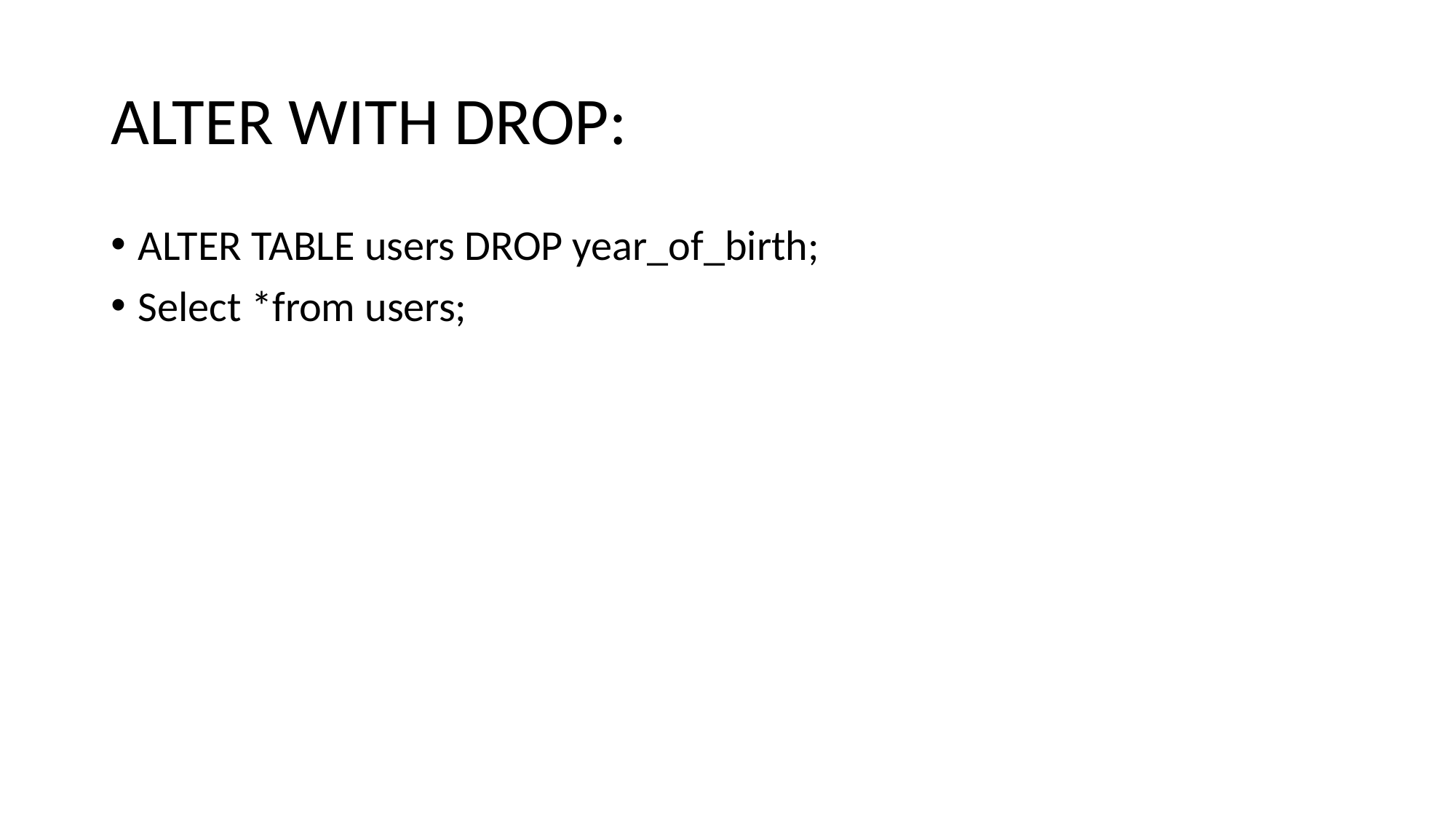

# ALTER WITH DROP:
ALTER TABLE users DROP year_of_birth;
Select *from users;